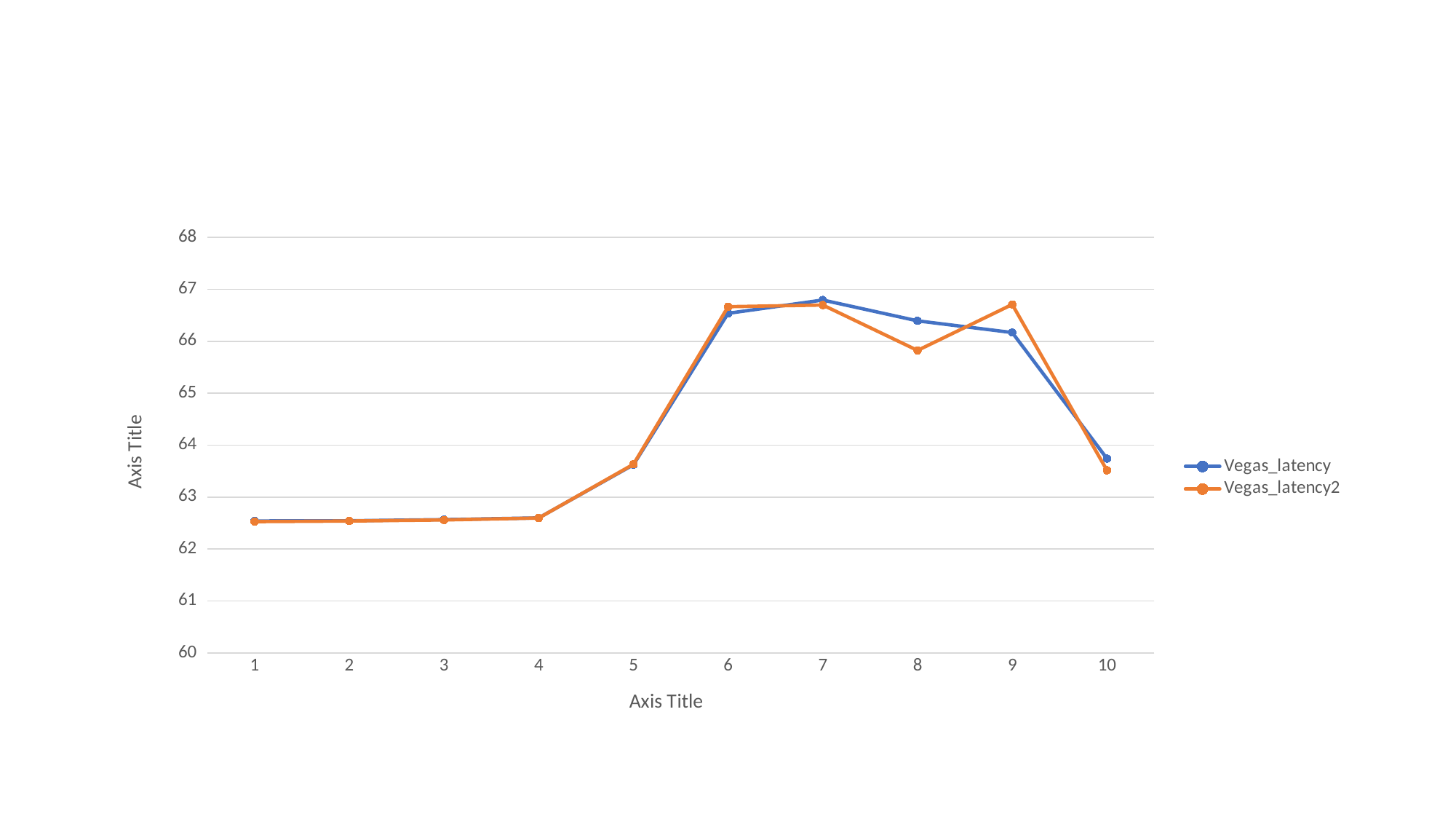

### Chart

| Category | Vegas_latency | Vegas_latency2 |
|---|---|---|
| 1 | 62.5386515311 | 62.526760455 |
| 2 | 62.5429270237 | 62.538241278 |
| 3 | 62.5655365901 | 62.5585129699 |
| 4 | 62.5976226671 | 62.5963660091 |
| 5 | 63.6221515787 | 63.6321731526 |
| 6 | 66.5389076978 | 66.666703079 |
| 7 | 66.7948154338 | 66.6984300043 |
| 8 | 66.3938586077 | 65.8243188596 |
| 9 | 66.1687414583 | 66.7091797185 |
| 10 | 63.7410269014 | 63.5149277695 |